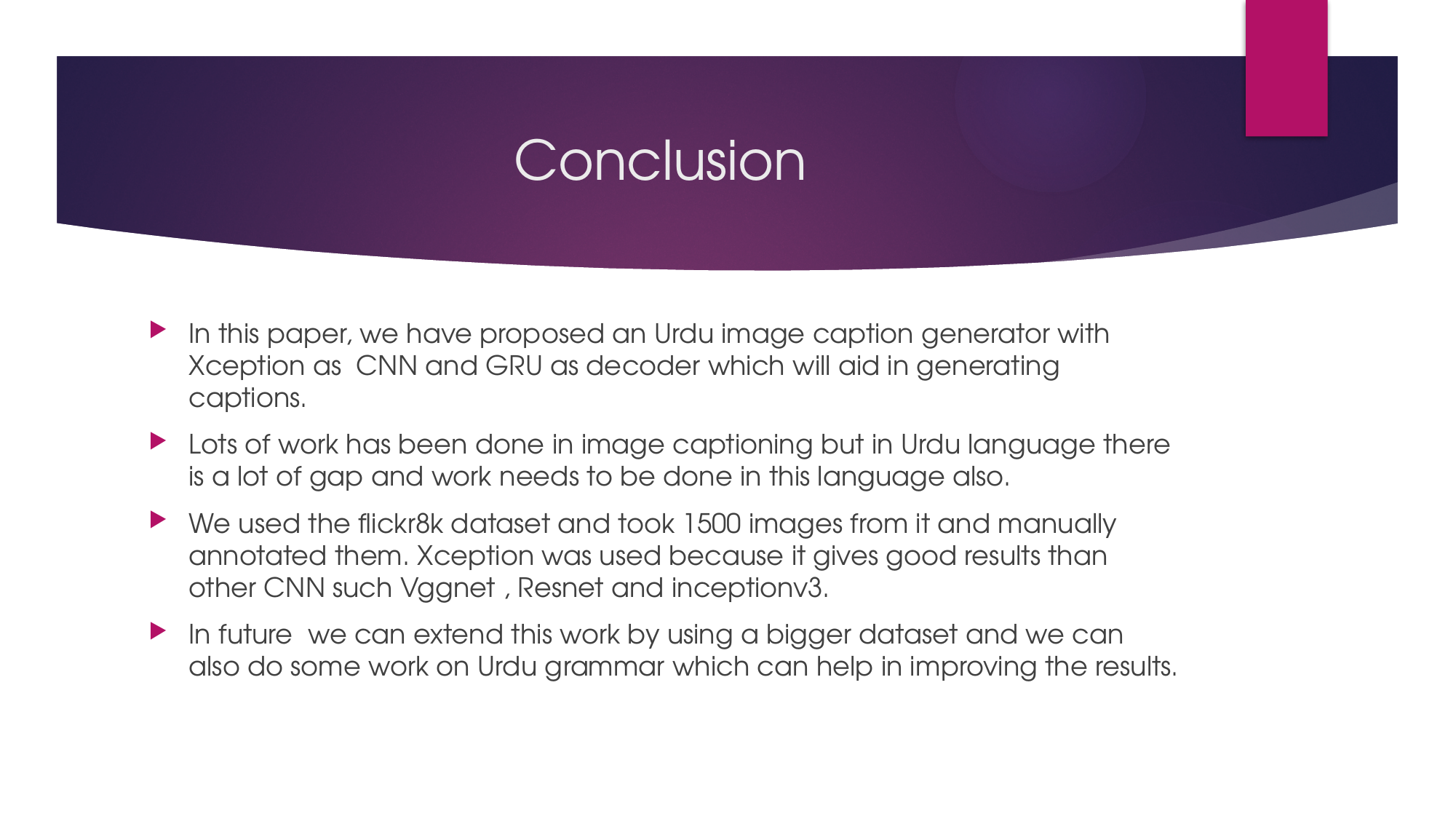

# Conclusion
In this paper, we have proposed an Urdu image caption generator with Xception as  CNN and GRU as decoder which will aid in generating captions.
Lots of work has been done in image captioning but in Urdu language there is a lot of gap and work needs to be done in this language also.
We used the flickr8k dataset and took 1500 images from it and manually annotated them. Xception was used because it gives good results than other CNN such Vggnet , Resnet and inceptionv3.
In future  we can extend this work by using a bigger dataset and we can also do some work on Urdu grammar which can help in improving the results.